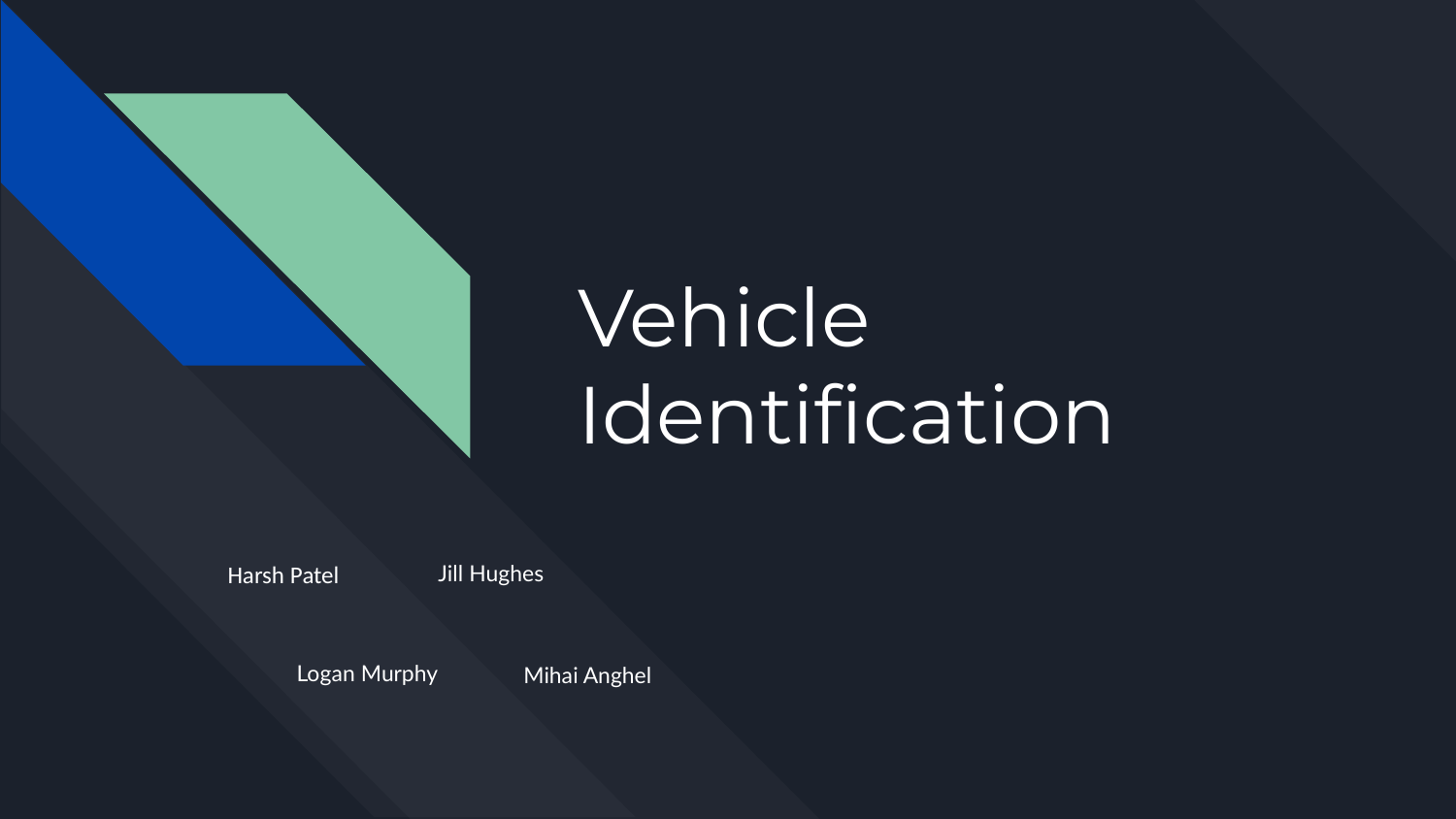

# Vehicle Identification
Jill Hughes
Harsh Patel
Logan Murphy
Mihai Anghel